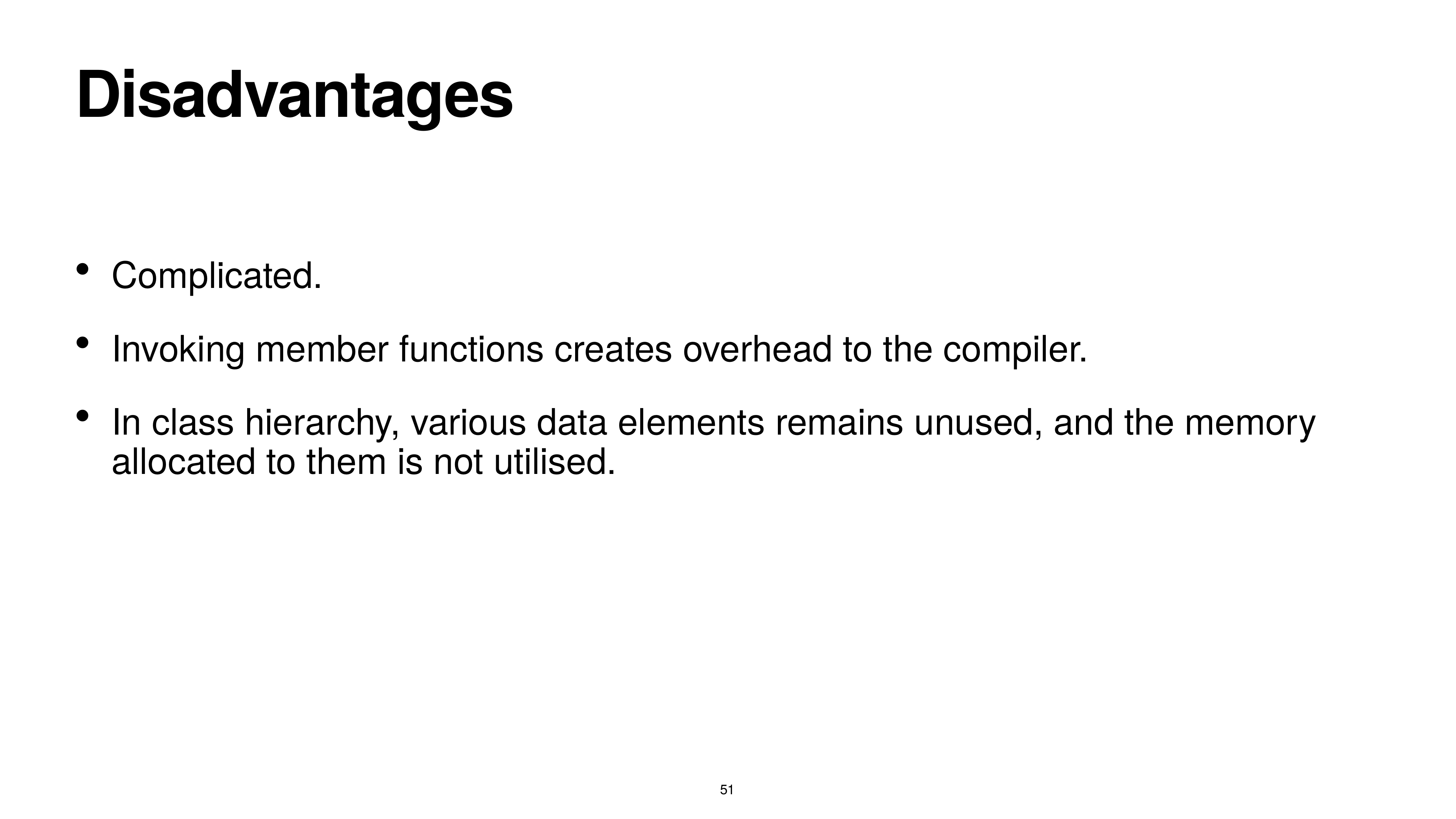

# Disadvantages

Complicated.
Invoking member functions creates overhead to the compiler.
In class hierarchy, various data elements remains unused, and the memory allocated to them is not utilised.
51